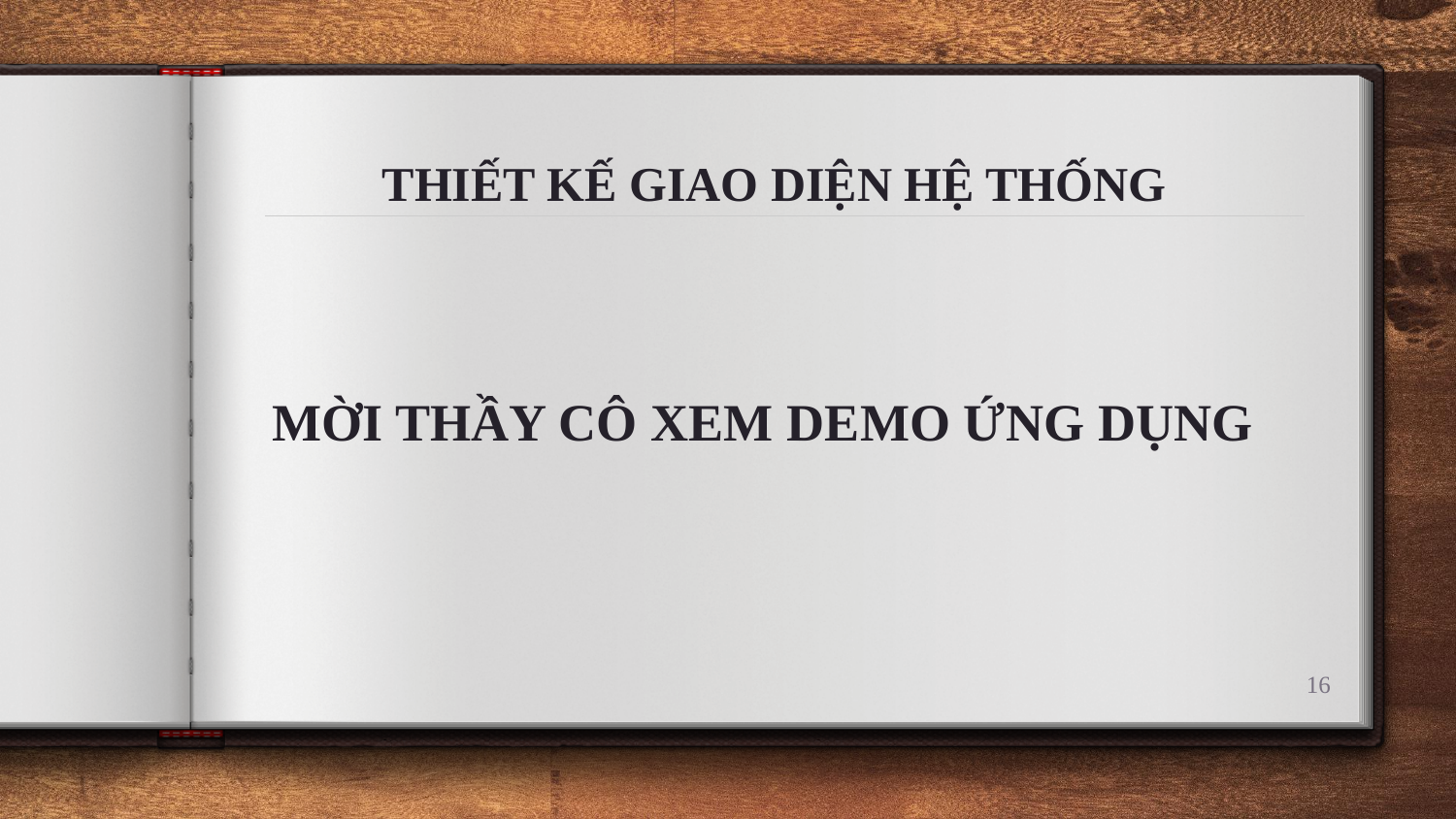

# THIẾT KẾ GIAO DIỆN HỆ THỐNG
MỜI THẦY CÔ XEM DEMO ỨNG DỤNG
16